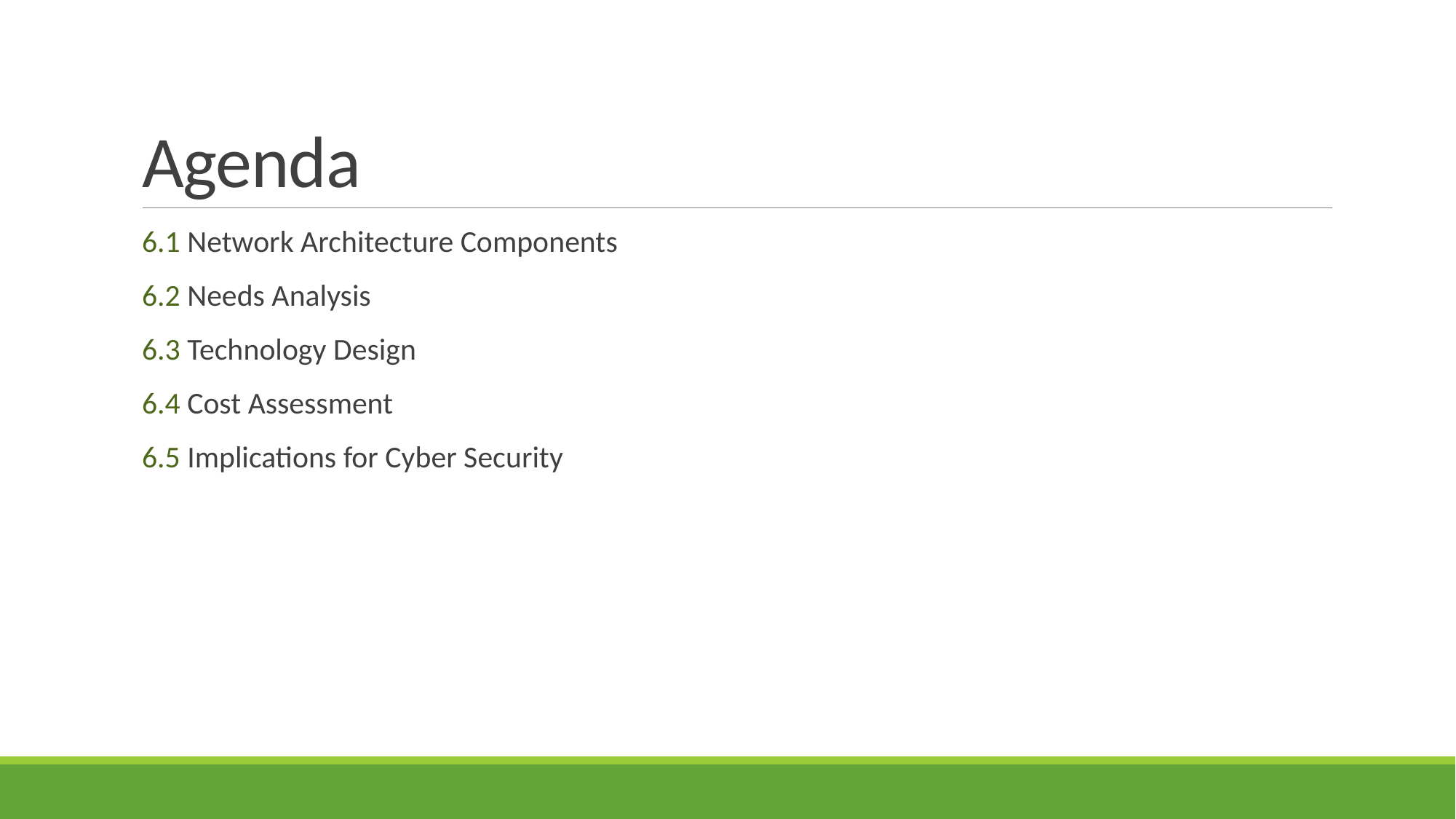

# Agenda
6.1 Network Architecture Components
6.2 Needs Analysis
6.3 Technology Design
6.4 Cost Assessment
6.5 Implications for Cyber Security